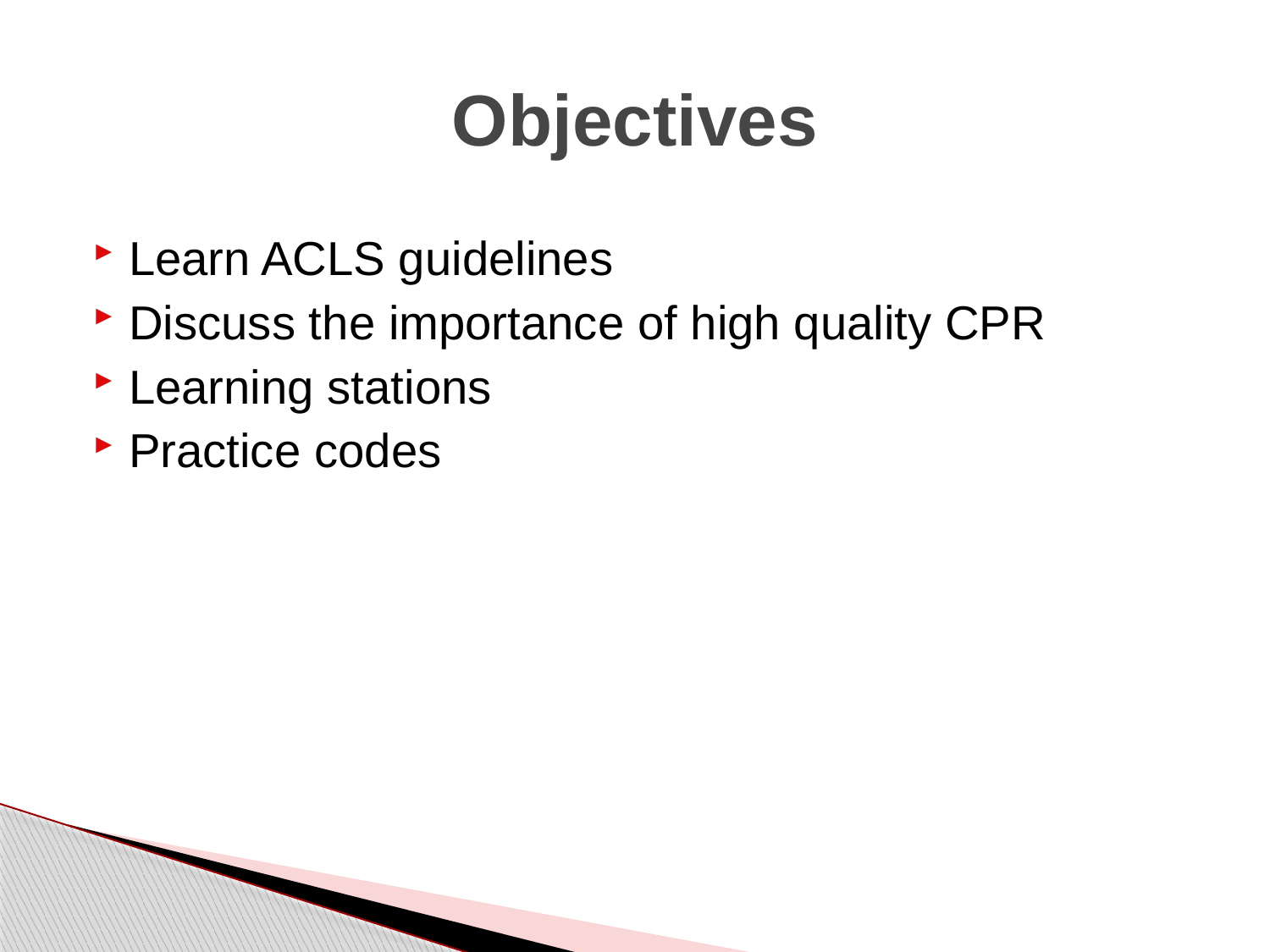

# Objectives
Learn ACLS guidelines
Discuss the importance of high quality CPR
Learning stations
Practice codes